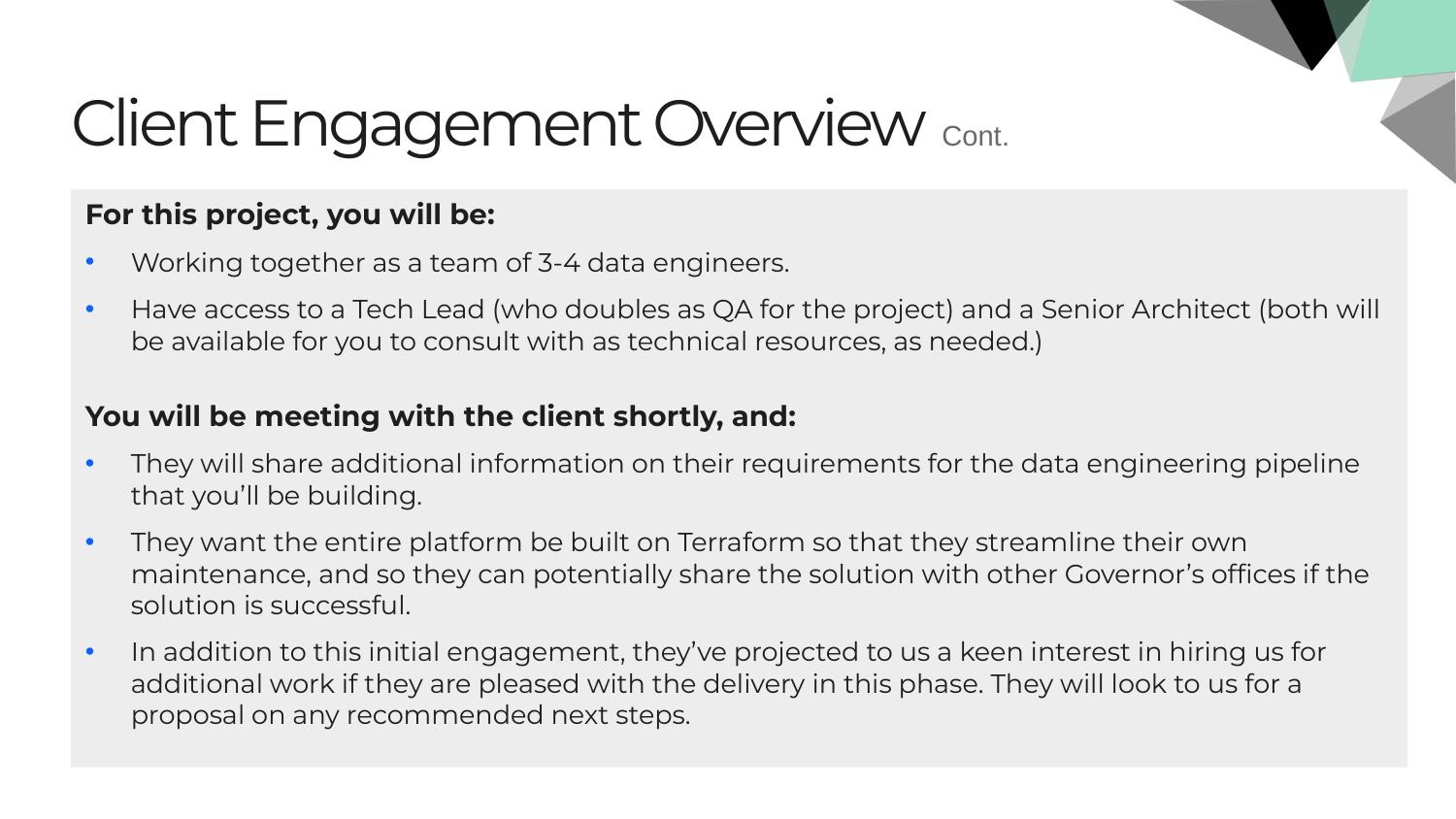

# Client Engagement Overview
Cont.
For this project, you will be:
Working together as a team of 3-4 data engineers.
Have access to a Tech Lead (who doubles as QA for the project) and a Senior Architect (both will be available for you to consult with as technical resources, as needed.)

You will be meeting with the client shortly, and:
They will share additional information on their requirements for the data engineering pipeline that you’ll be building.
They want the entire platform be built on Terraform so that they streamline their own maintenance, and so they can potentially share the solution with other Governor’s offices if the solution is successful.
In addition to this initial engagement, they’ve projected to us a keen interest in hiring us for additional work if they are pleased with the delivery in this phase. They will look to us for a proposal on any recommended next steps.